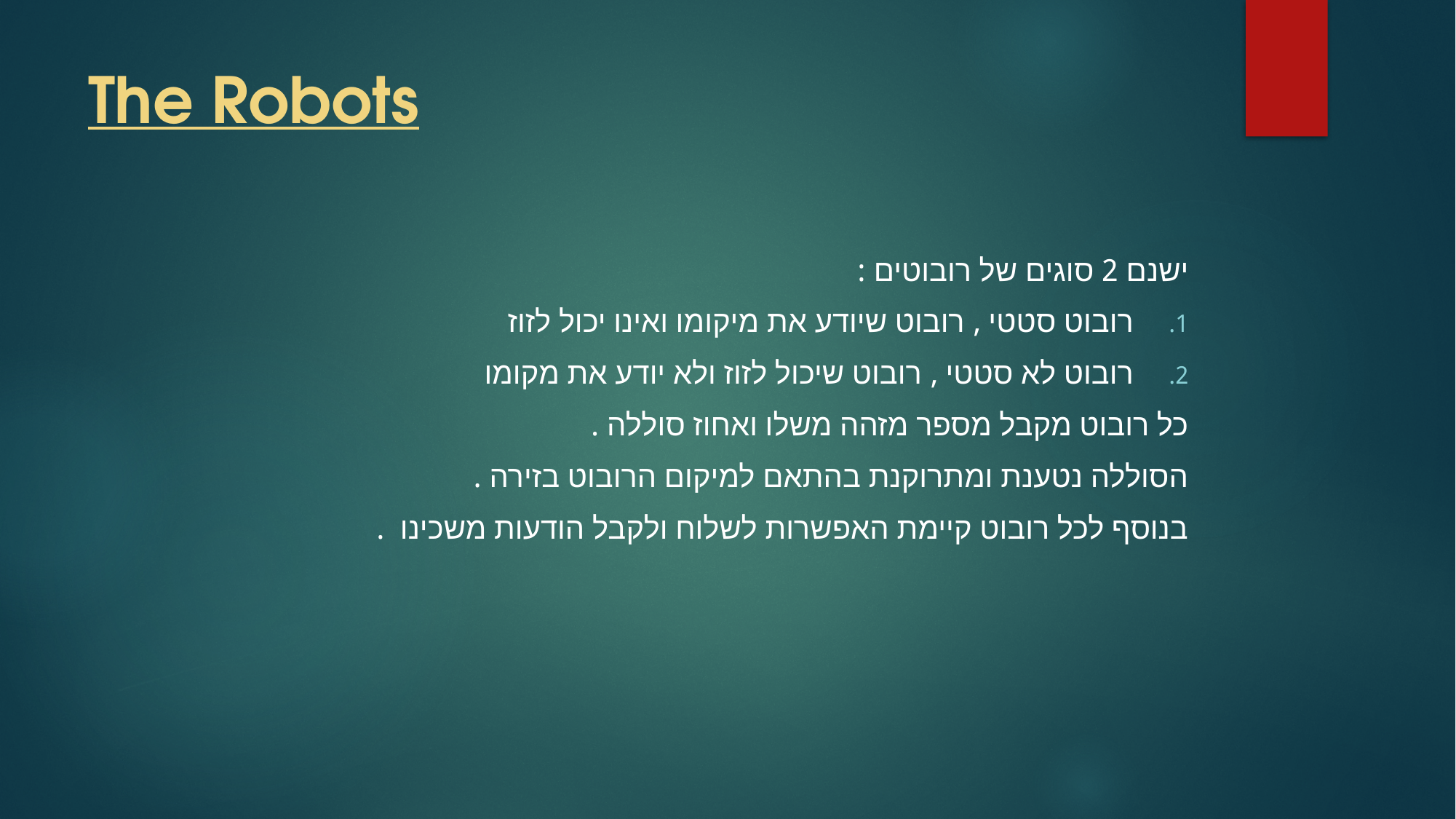

# The Robots
ישנם 2 סוגים של רובוטים :
רובוט סטטי , רובוט שיודע את מיקומו ואינו יכול לזוז
רובוט לא סטטי , רובוט שיכול לזוז ולא יודע את מקומו
כל רובוט מקבל מספר מזהה משלו ואחוז סוללה .
הסוללה נטענת ומתרוקנת בהתאם למיקום הרובוט בזירה .
בנוסף לכל רובוט קיימת האפשרות לשלוח ולקבל הודעות משכינו  .